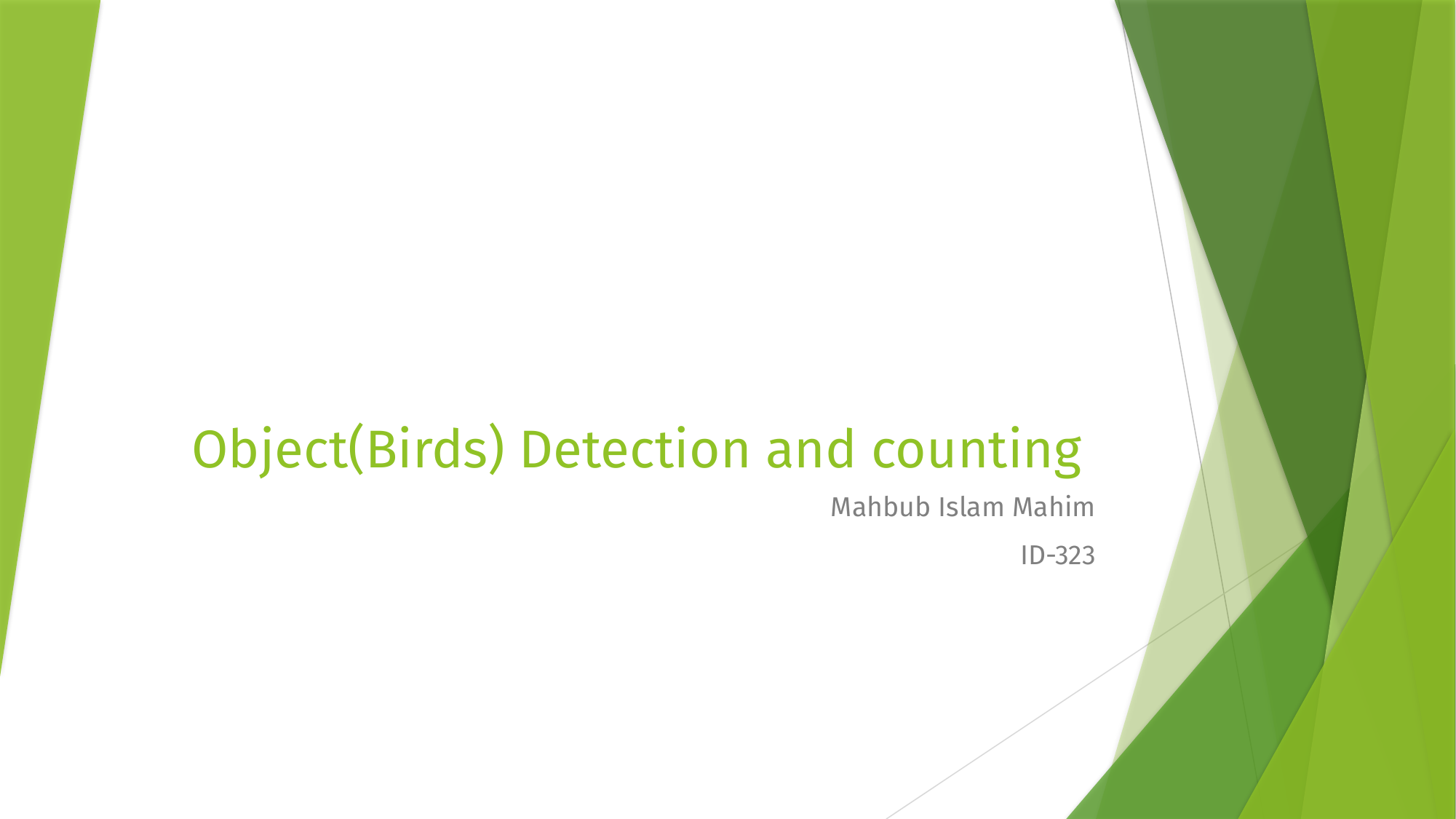

# Object(Birds) Detection and counting
Mahbub Islam Mahim
ID-323